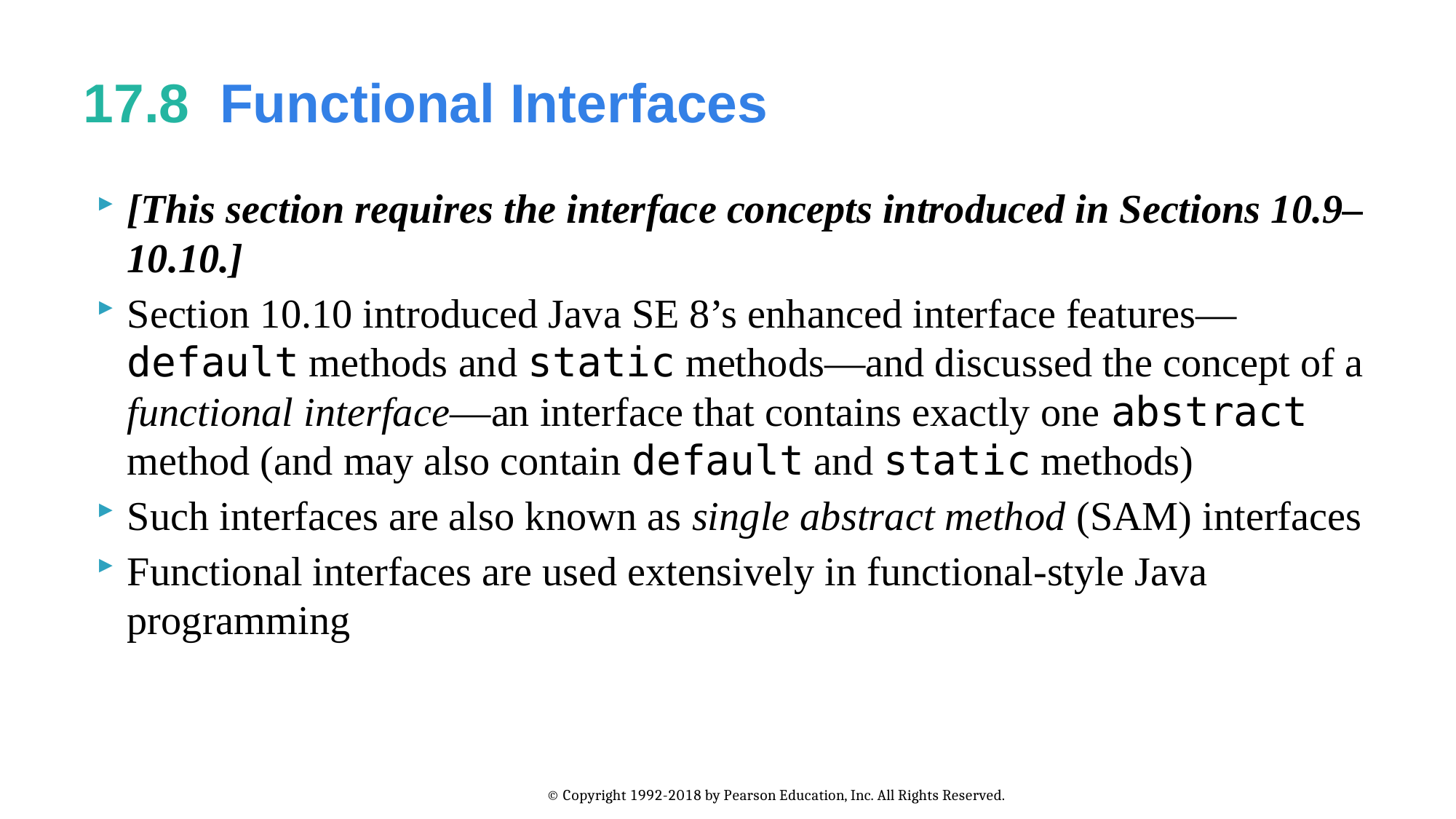

# 17.8  Functional Interfaces
[This section requires the interface concepts introduced in Sections 10.9–10.10.]
Section 10.10 introduced Java SE 8’s enhanced interface features—default methods and static methods—and discussed the concept of a functional interface—an interface that contains exactly one abstract method (and may also contain default and static methods)
Such interfaces are also known as single abstract method (SAM) interfaces
Functional interfaces are used extensively in functional-style Java programming
© Copyright 1992-2018 by Pearson Education, Inc. All Rights Reserved.